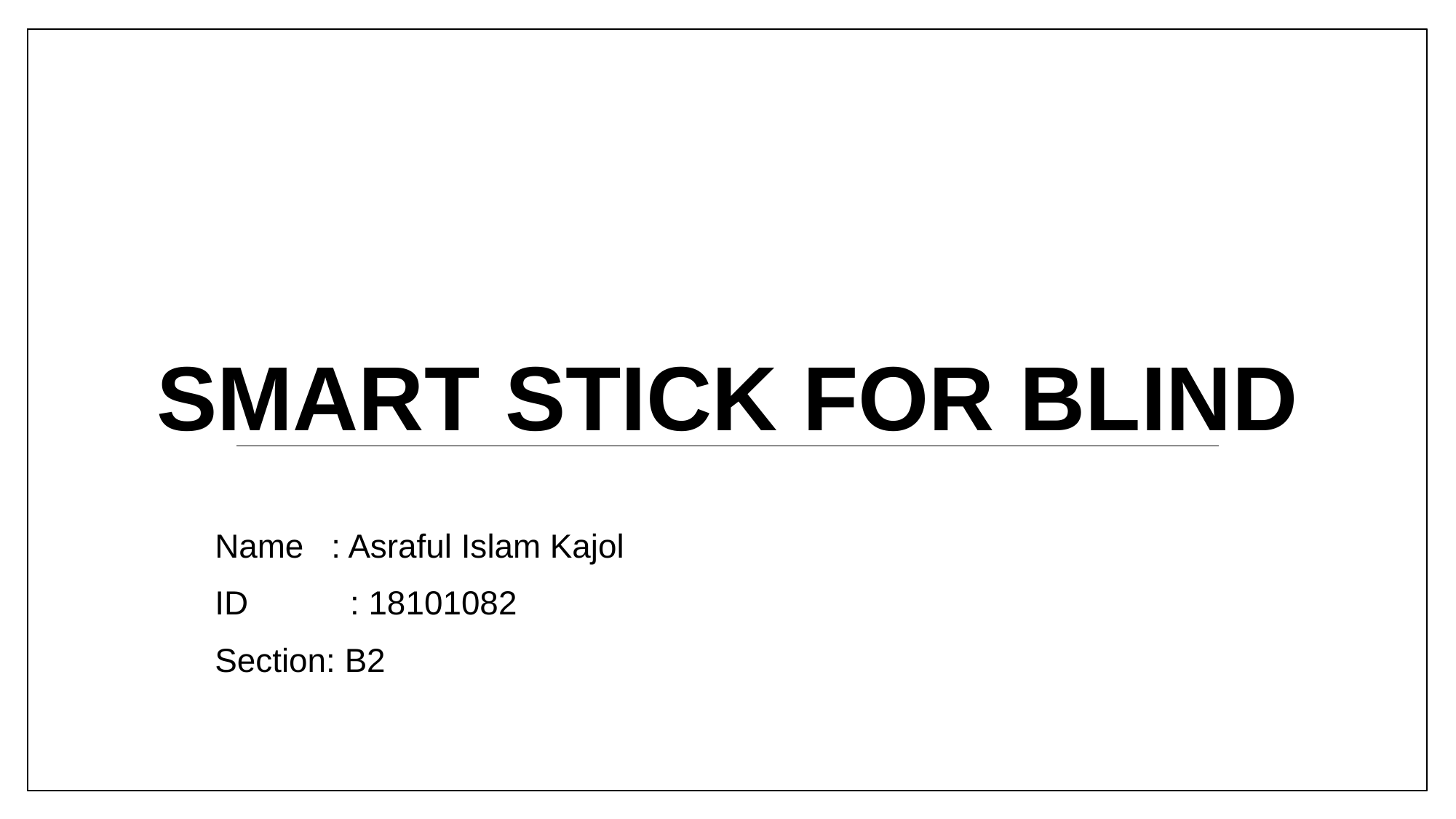

# Smart stick for blind

Name   : Asraful Islam Kajol
ID           : 18101082
Section: B2